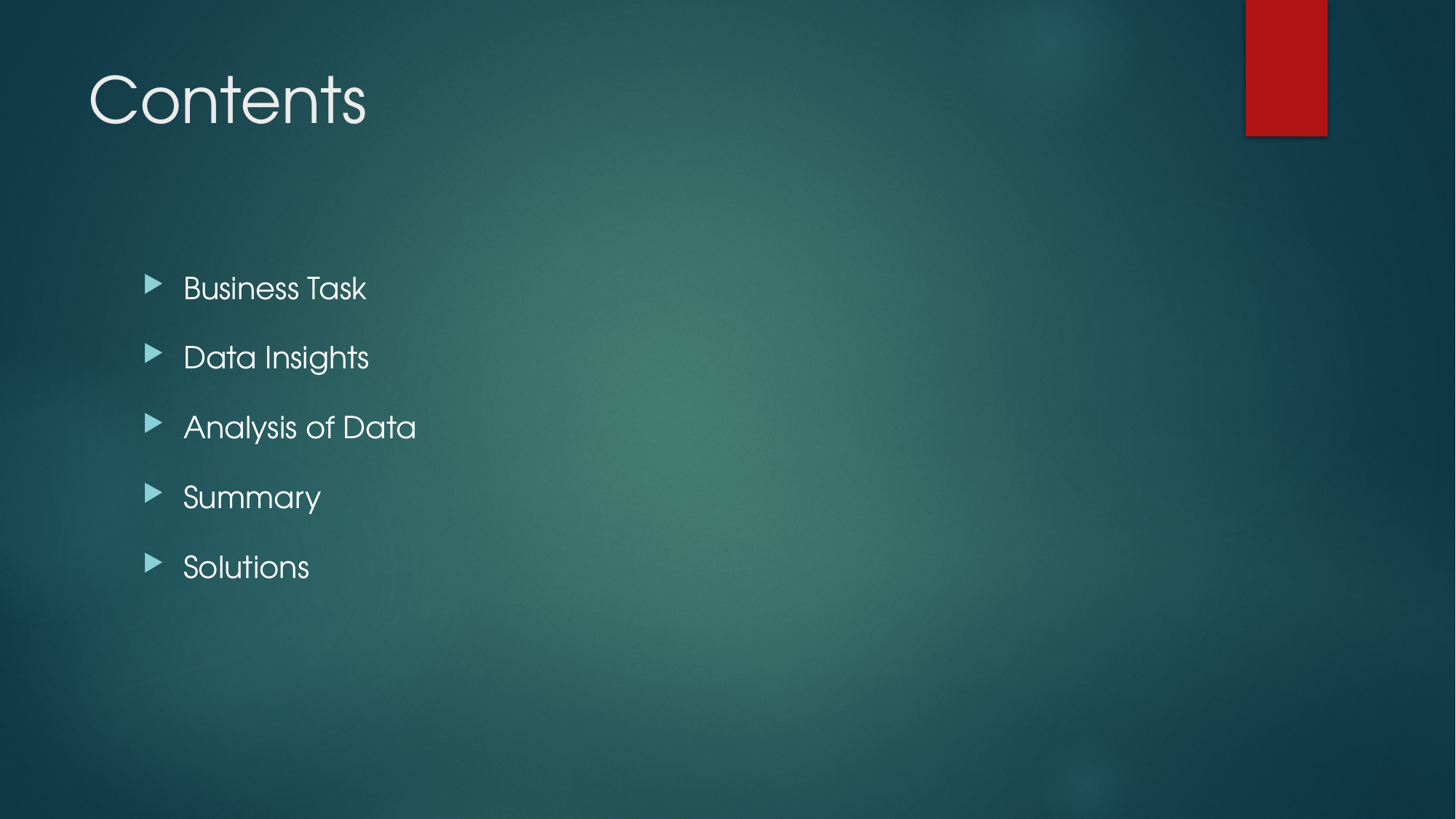

# Contents
Business Task
Data Insights
Analysis of Data
Summary
Solutions